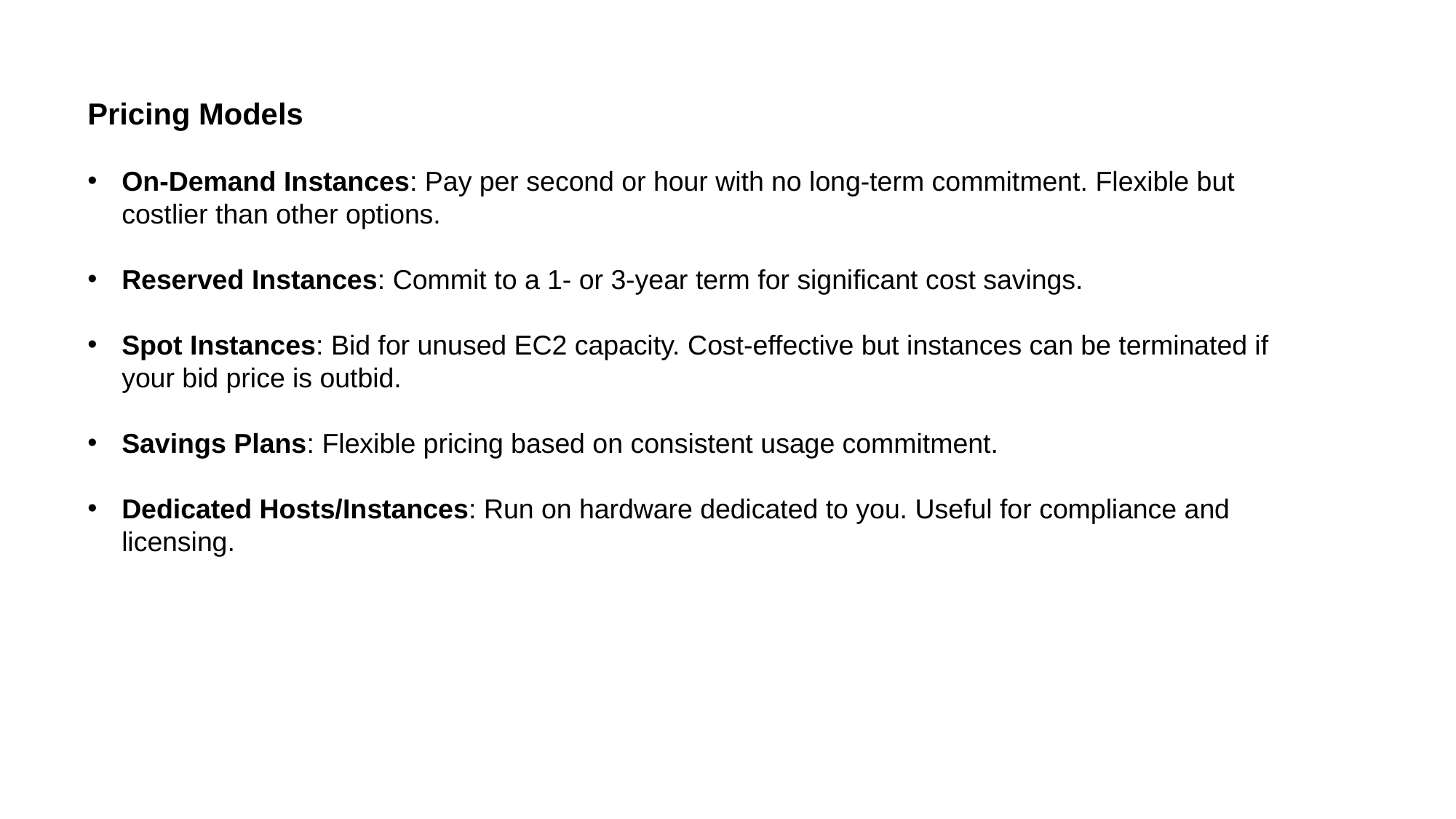

Pricing Models

On-Demand Instances: Pay per second or hour with no long-term commitment. Flexible but costlier than other options.

Reserved Instances: Commit to a 1- or 3-year term for significant cost savings.

Spot Instances: Bid for unused EC2 capacity. Cost-effective but instances can be terminated if your bid price is outbid.

Savings Plans: Flexible pricing based on consistent usage commitment.

Dedicated Hosts/Instances: Run on hardware dedicated to you. Useful for compliance and licensing.